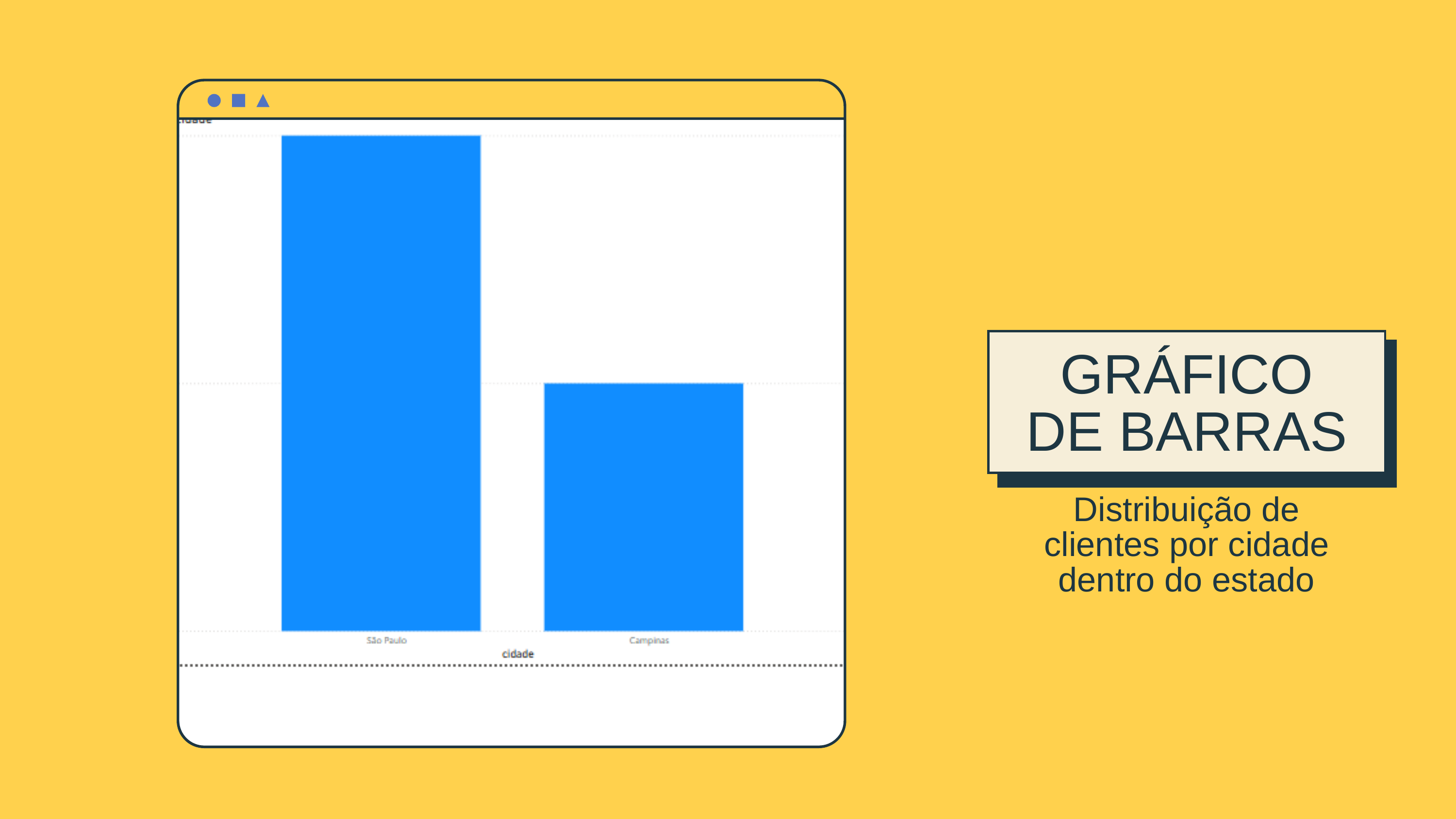

GRÁFICO DE BARRAS
Distribuição de clientes por cidade dentro do estado